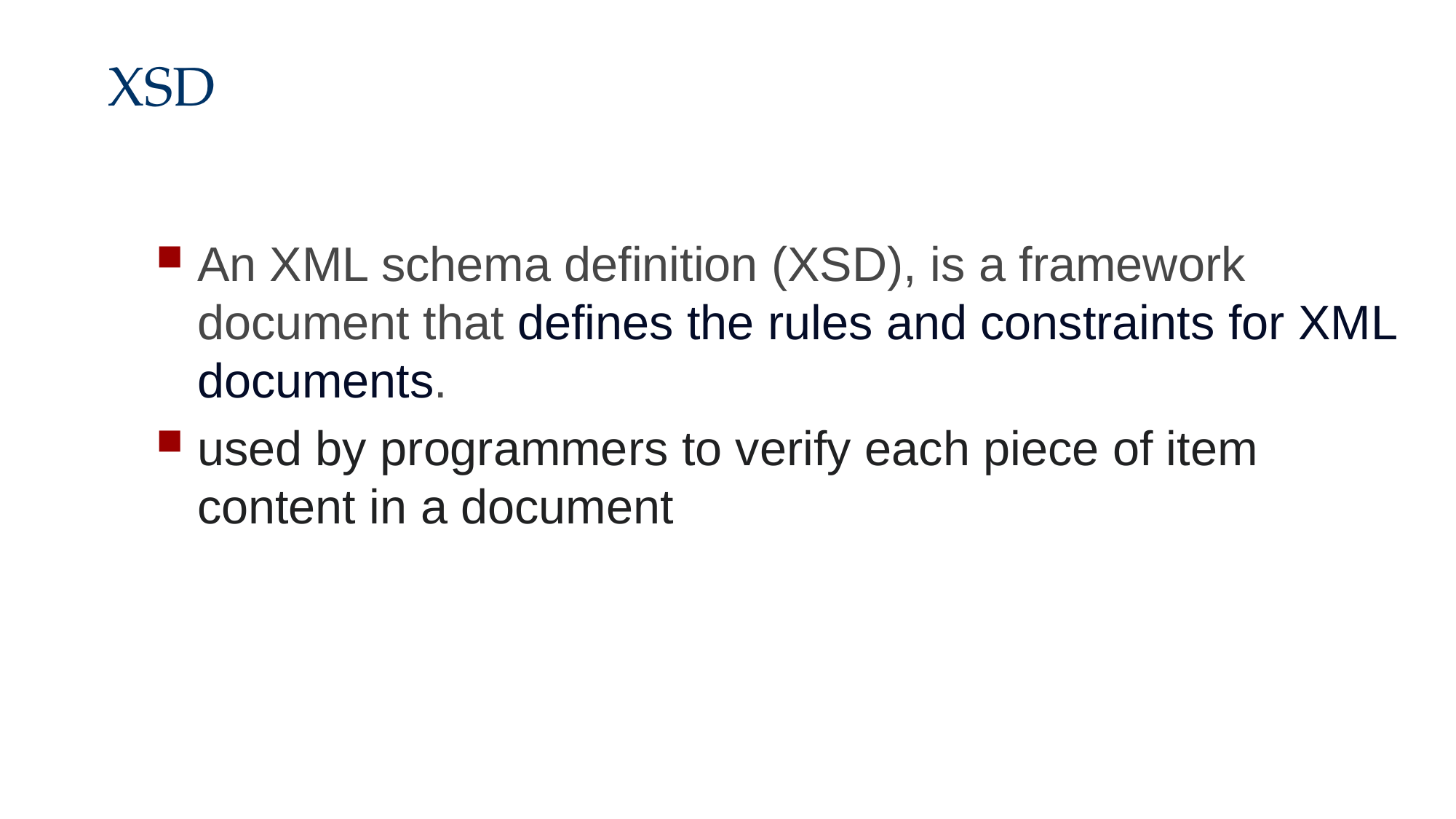

# XSD
An XML schema definition (XSD), is a framework document that defines the rules and constraints for XML documents.
used by programmers to verify each piece of item content in a document